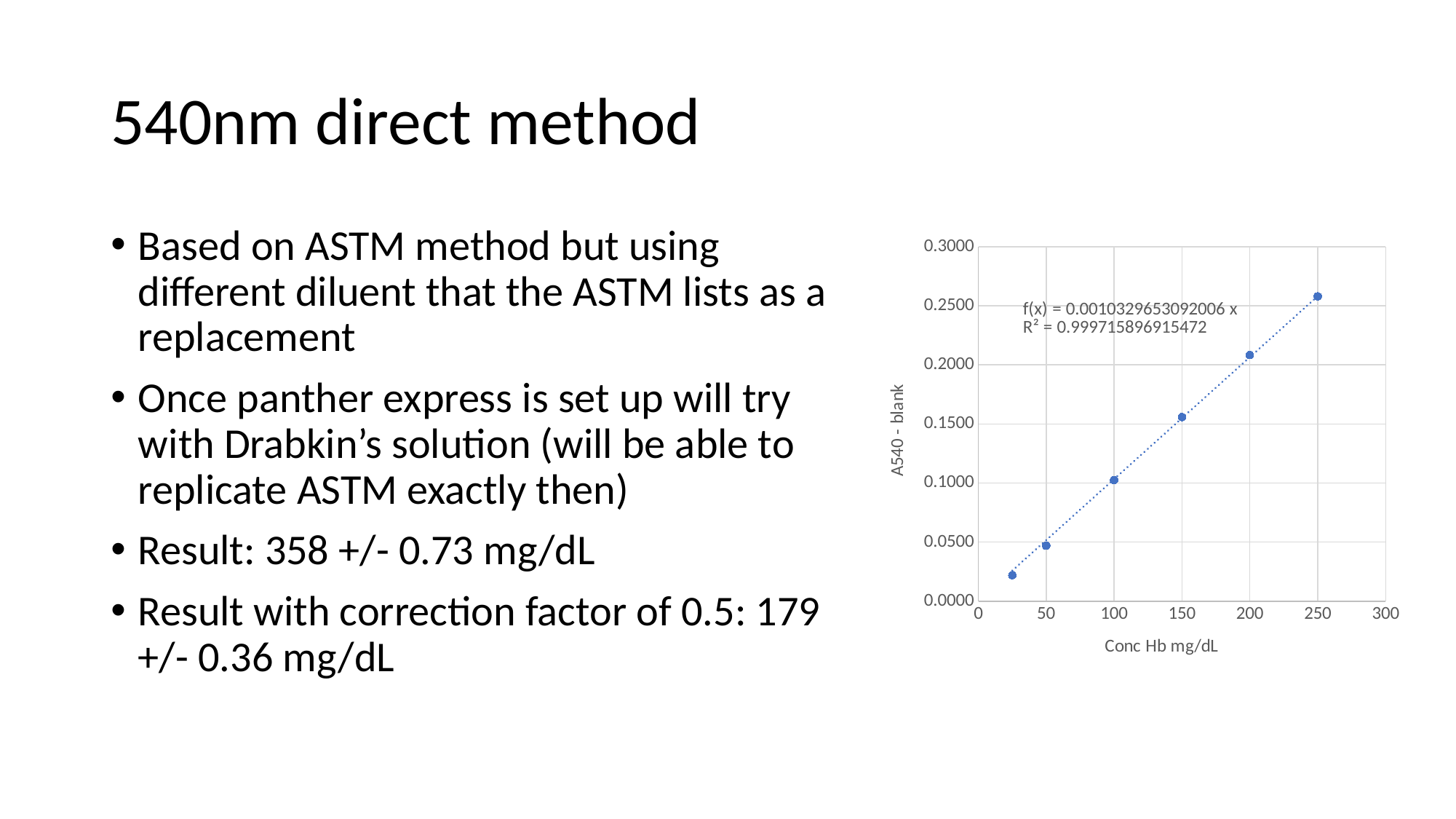

# 540nm direct method
Based on ASTM method but using different diluent that the ASTM lists as a replacement
Once panther express is set up will try with Drabkin’s solution (will be able to replicate ASTM exactly then)
Result: 358 +/- 0.73 mg/dL
Result with correction factor of 0.5: 179 +/- 0.36 mg/dL

### Chart

| Category | Absorbance - blank |
|---|---|